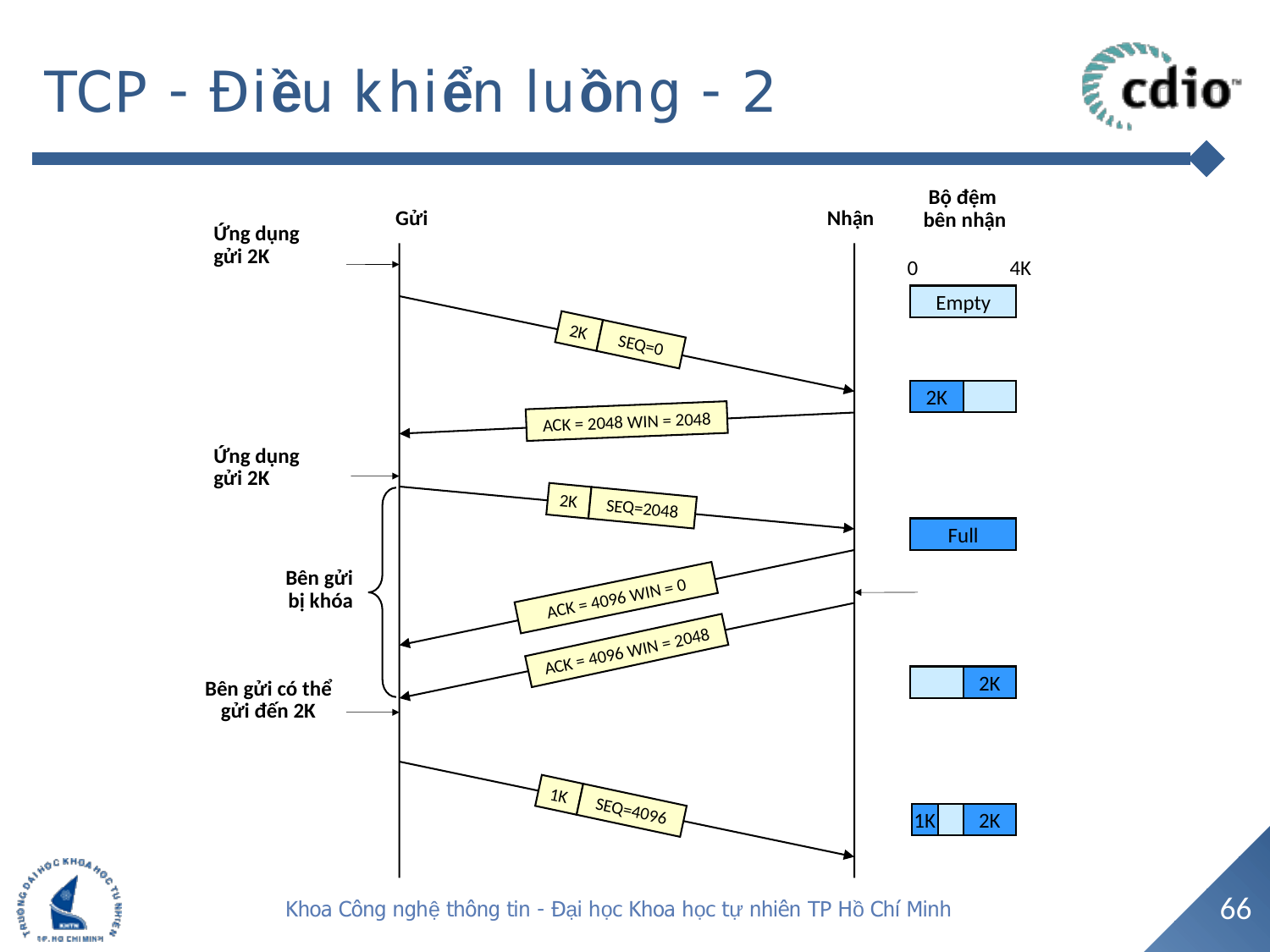

# TCP - Điều khiển luồng - 2
Bộ đệm
 bên nhận
Gửi
Nhận
Ứng dụng
gửi 2K

0
4K

Empty

2K
SEQ=0
2K

ACK = 2048 WIN = 2048

Ứng dụng
gửi 2K

2K
SEQ=2048
Full

Bên gửi
bị khóa
ACK = 4096 WIN = 0

ACK = 4096 WIN = 2048

2K
Bên gửi có thể
gửi đến 2K

1K
SEQ=4096
1K

2K
66
Khoa Công nghệ thông tin - Đại học Khoa học tự nhiên TP Hồ Chí Minh